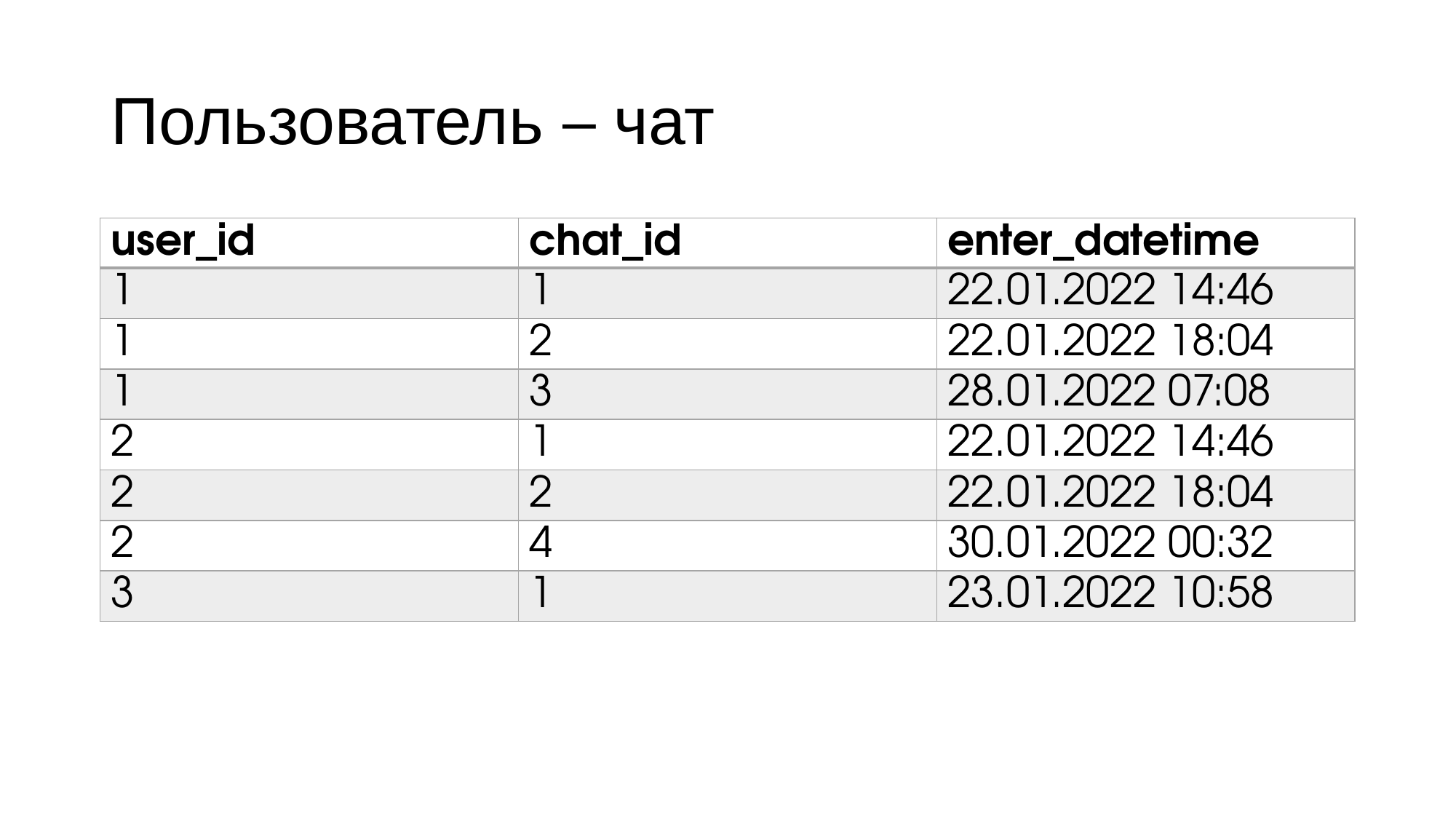

# Пользователь – чат
| user\_id | chat\_id | enter\_datetime |
| --- | --- | --- |
| 1 | 1 | 22.01.2022 14:46 |
| 1 | 2 | 22.01.2022 18:04 |
| 1 | 3 | 28.01.2022 07:08 |
| 2 | 1 | 22.01.2022 14:46 |
| 2 | 2 | 22.01.2022 18:04 |
| 2 | 4 | 30.01.2022 00:32 |
| 3 | 1 | 23.01.2022 10:58 |